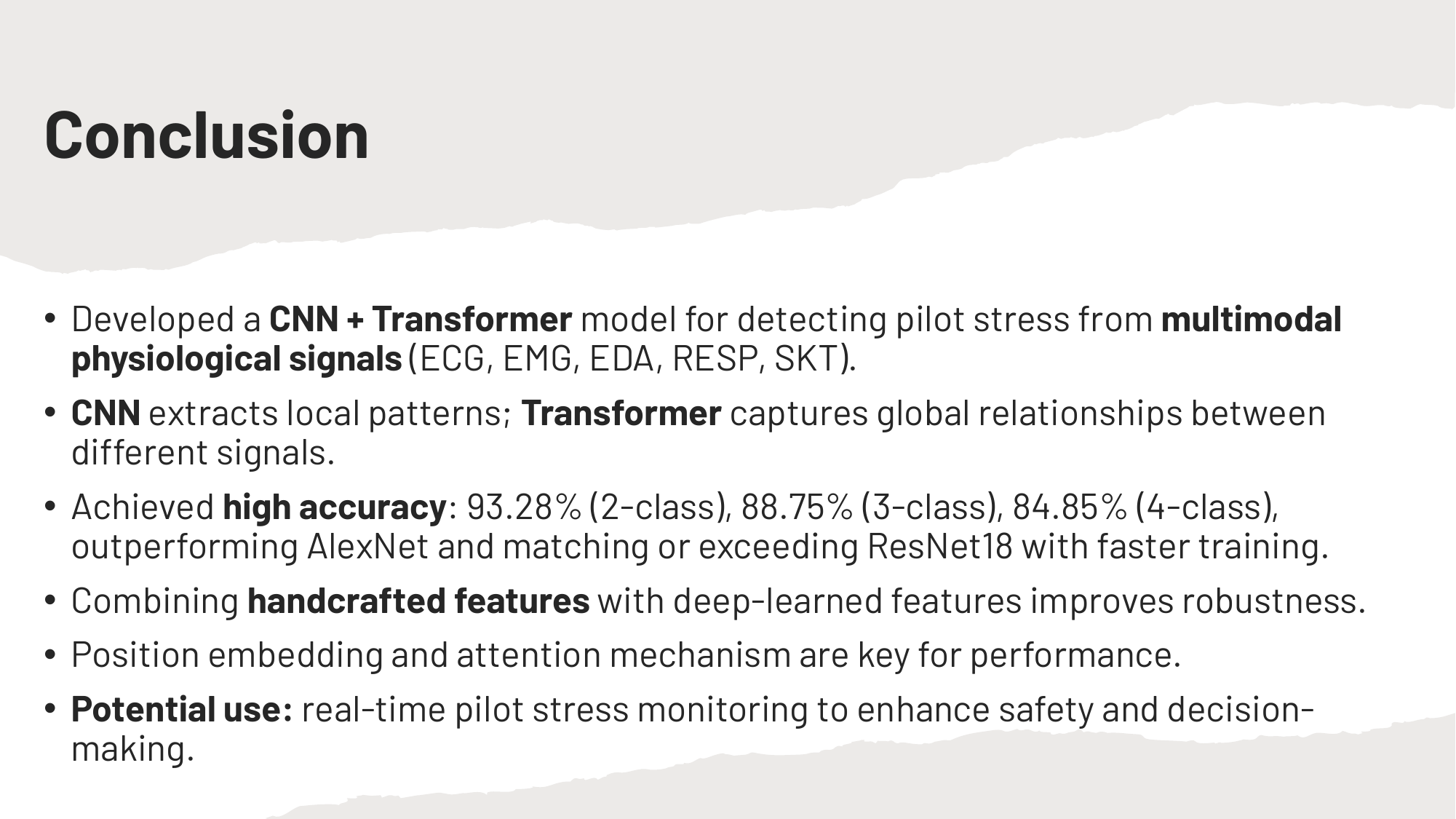

# Conclusion

Developed a CNN + Transformer model for detecting pilot stress from multimodal physiological signals (ECG, EMG, EDA, RESP, SKT).
CNN extracts local patterns; Transformer captures global relationships between different signals.
Achieved high accuracy: 93.28% (2-class), 88.75% (3-class), 84.85% (4-class), outperforming AlexNet and matching or exceeding ResNet18 with faster training.
Combining handcrafted features with deep-learned features improves robustness.
Position embedding and attention mechanism are key for performance.
Potential use: real-time pilot stress monitoring to enhance safety and decision-making.